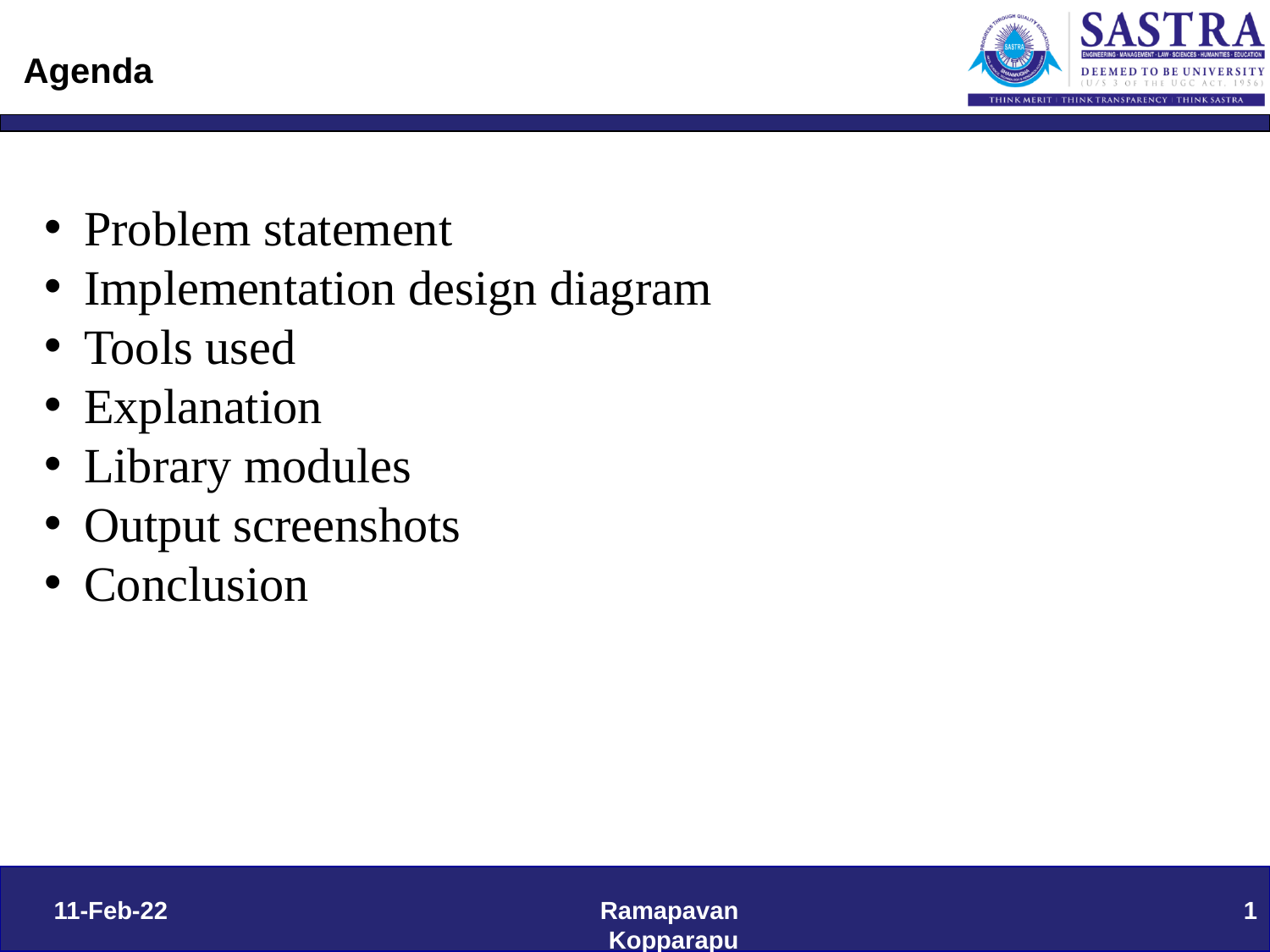

# Agenda
Problem statement
Implementation design diagram
Tools used
Explanation
Library modules
Output screenshots
Conclusion

11-Feb-22
Ramapavan Kopparapu
1